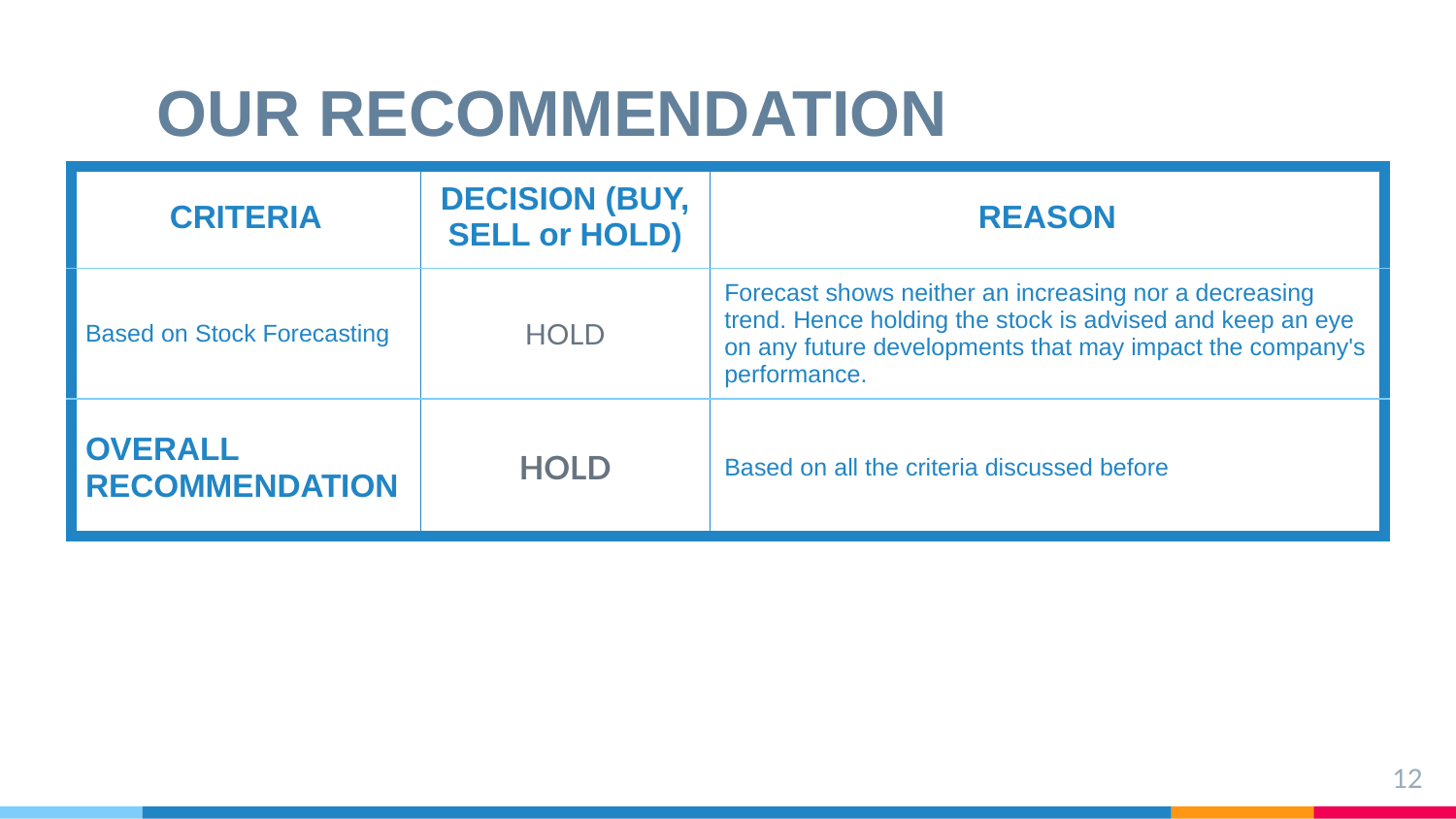

# OUR RECOMMENDATION
| CRITERIA | DECISION (BUY, SELL or HOLD) | REASON |
| --- | --- | --- |
| Based on Stock Forecasting | HOLD | Forecast shows neither an increasing nor a decreasing trend. Hence holding the stock is advised and keep an eye on any future developments that may impact the company's performance. |
| OVERALL RECOMMENDATION | HOLD | Based on all the criteria discussed before |
12